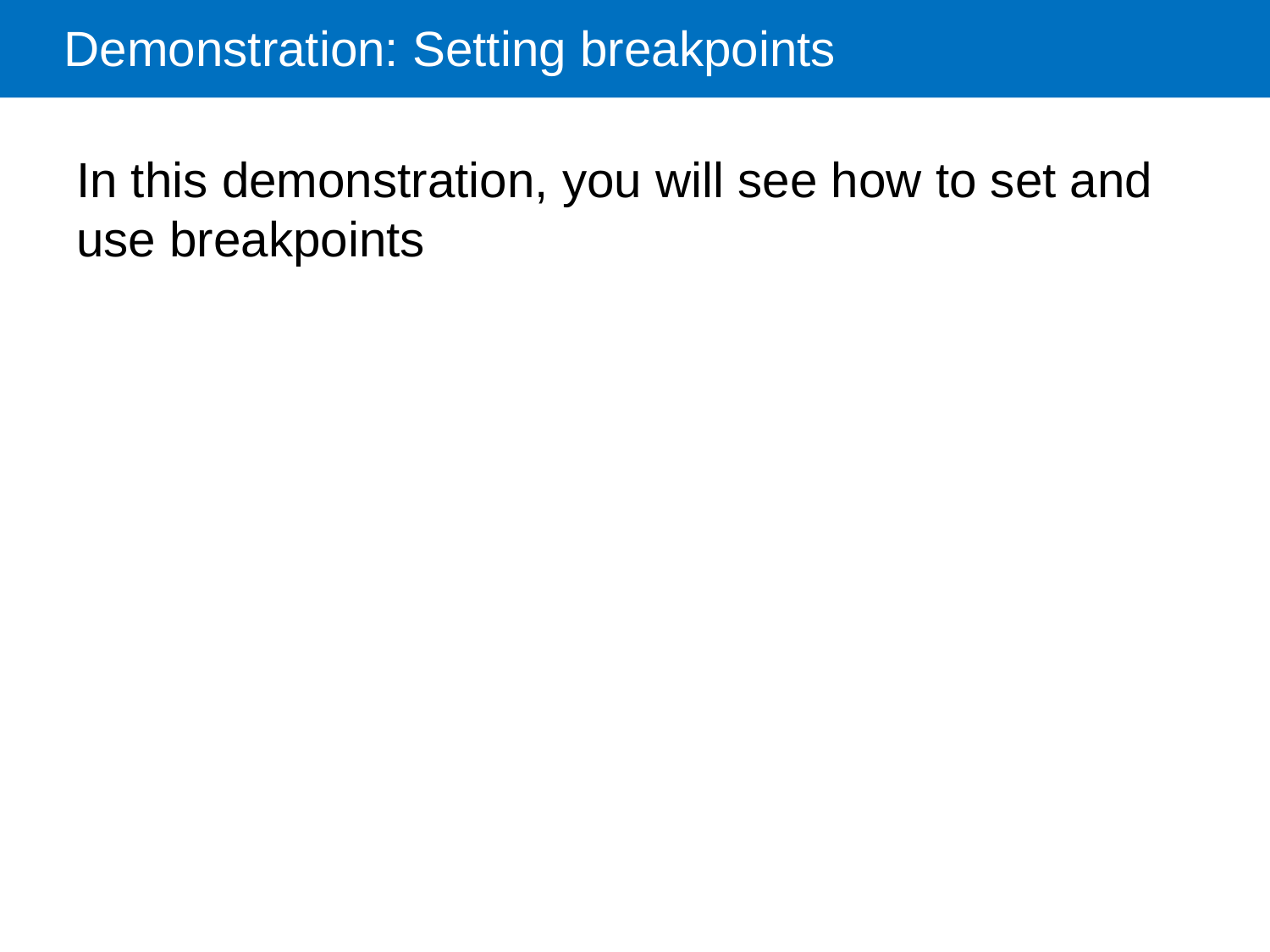

# Demonstration: Setting breakpoints
In this demonstration, you will see how to set and use breakpoints